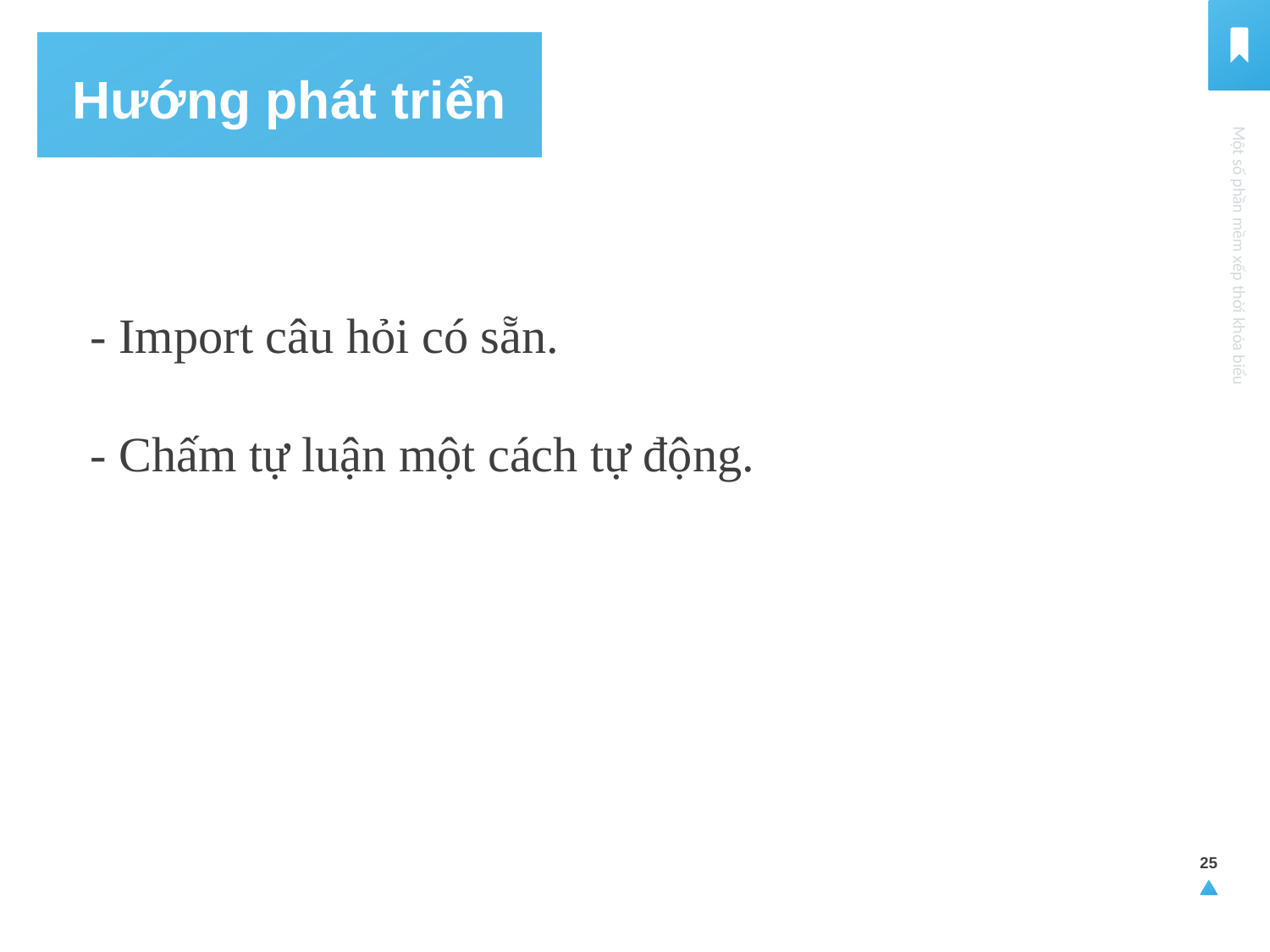

Hướng phát triển

Một số phần mềm xếp thời khóa biểu
- Import câu hỏi có sẵn.

- Chấm tự luận một cách tự động.

25